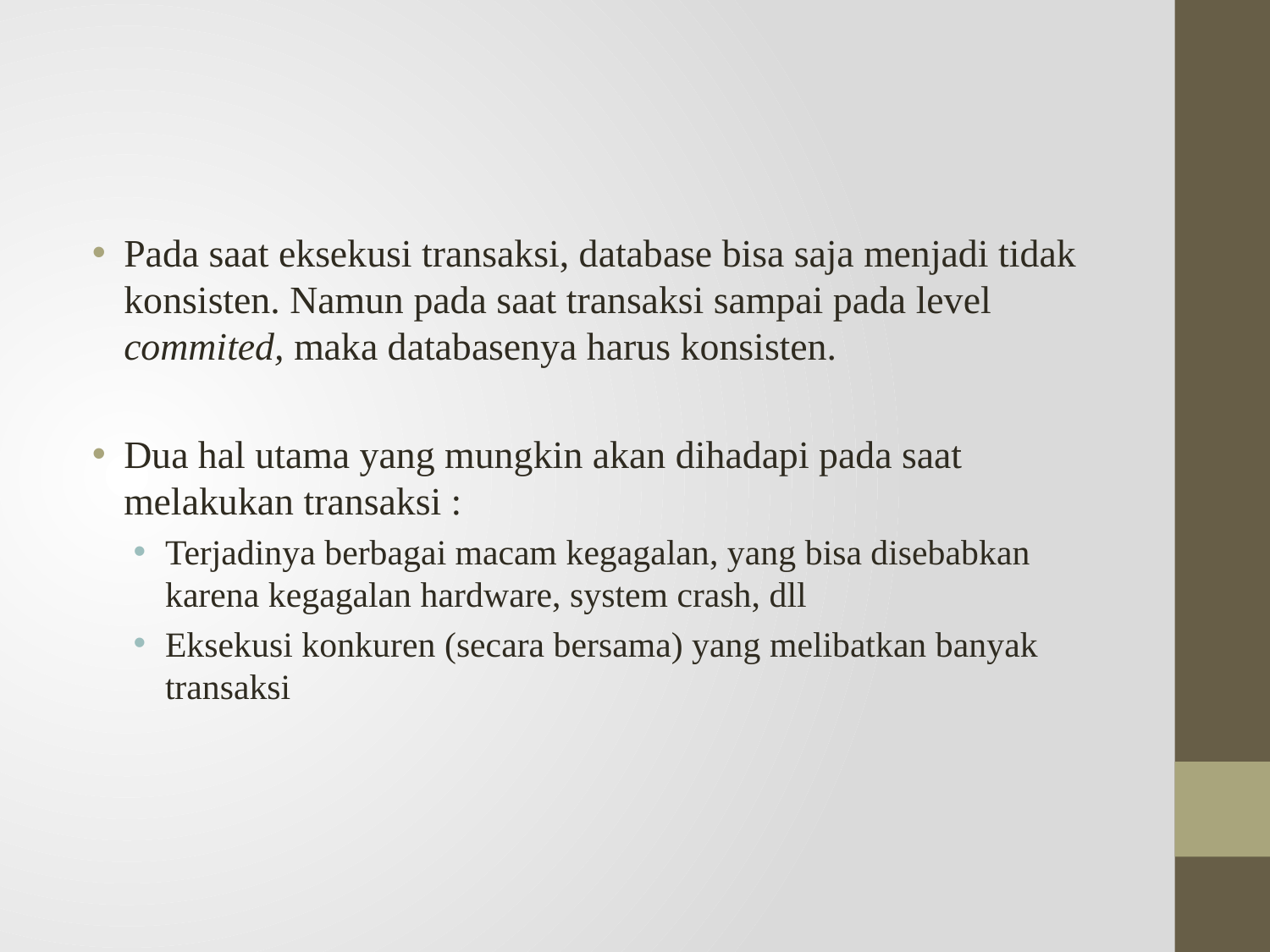

#
Pada saat eksekusi transaksi, database bisa saja menjadi tidak konsisten. Namun pada saat transaksi sampai pada level commited, maka databasenya harus konsisten.

Dua hal utama yang mungkin akan dihadapi pada saat melakukan transaksi :
Terjadinya berbagai macam kegagalan, yang bisa disebabkan karena kegagalan hardware, system crash, dll
Eksekusi konkuren (secara bersama) yang melibatkan banyak transaksi